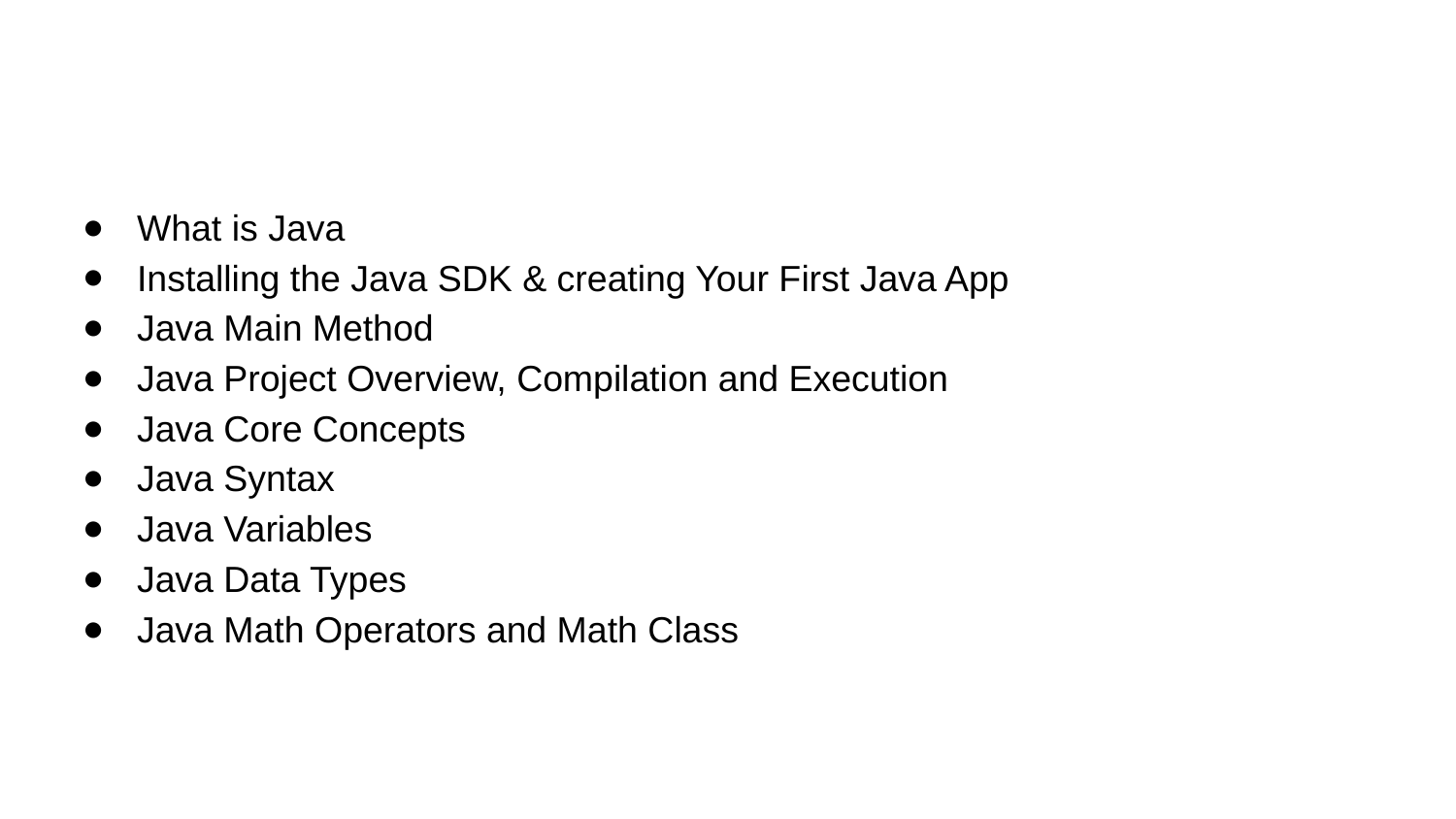

What is Java
Installing the Java SDK & creating Your First Java App
Java Main Method
Java Project Overview, Compilation and Execution
Java Core Concepts
Java Syntax
Java Variables
Java Data Types
Java Math Operators and Math Class